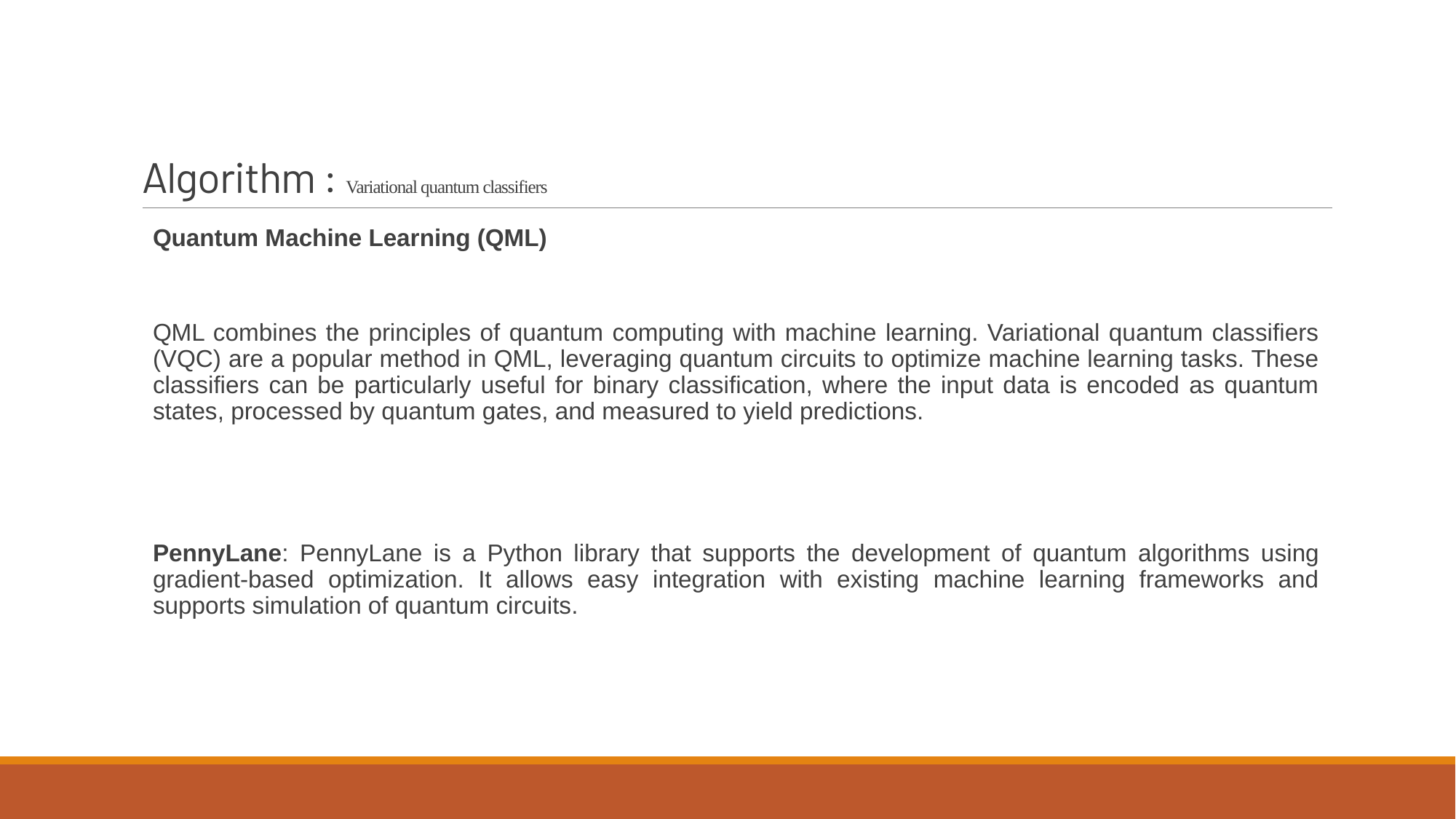

# Algorithm : Variational quantum classifiers
Quantum Machine Learning (QML)

QML combines the principles of quantum computing with machine learning. Variational quantum classifiers (VQC) are a popular method in QML, leveraging quantum circuits to optimize machine learning tasks. These classifiers can be particularly useful for binary classification, where the input data is encoded as quantum states, processed by quantum gates, and measured to yield predictions.

PennyLane: PennyLane is a Python library that supports the development of quantum algorithms using gradient-based optimization. It allows easy integration with existing machine learning frameworks and supports simulation of quantum circuits.